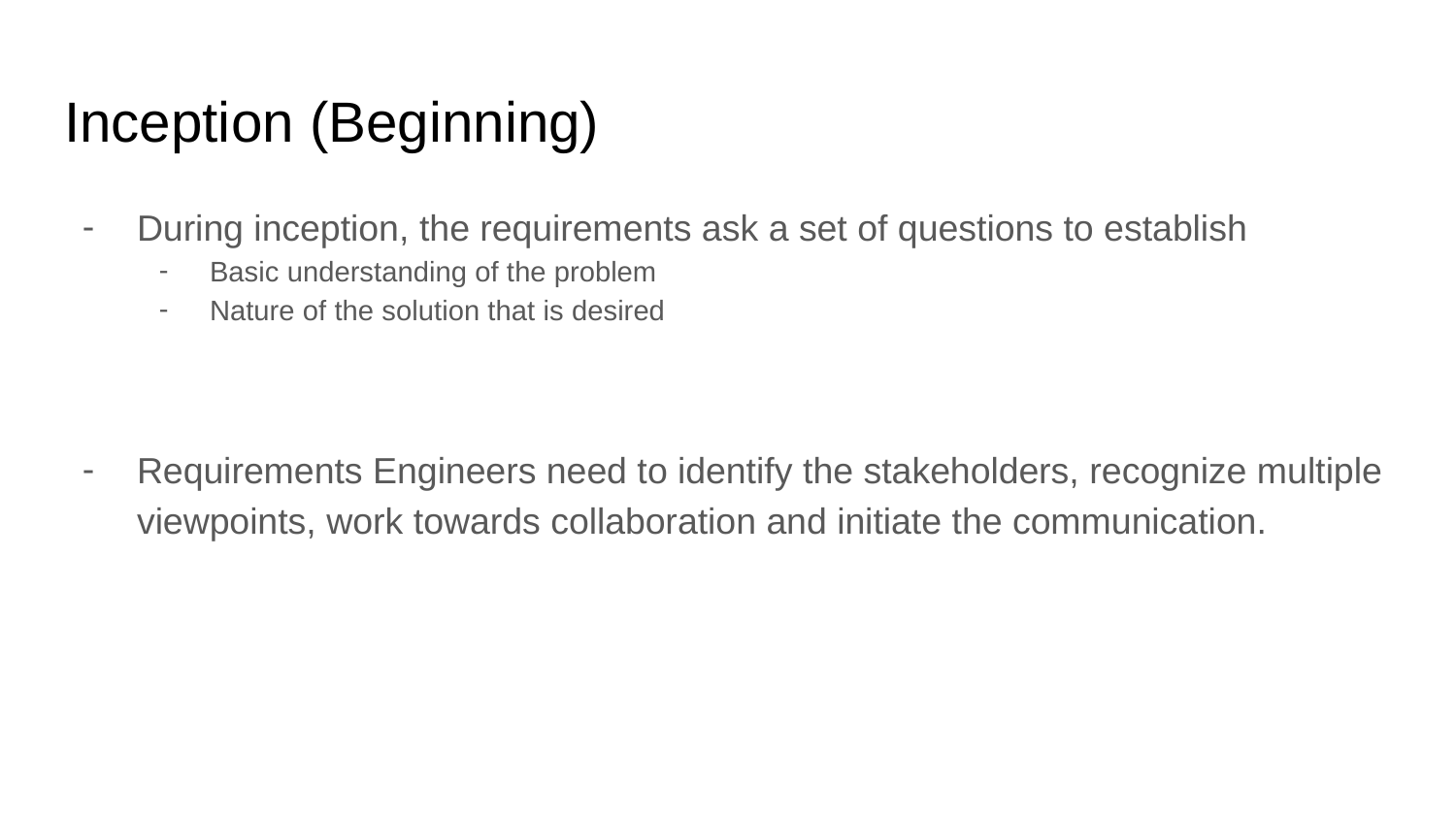

# Inception (Beginning)
During inception, the requirements ask a set of questions to establish
Basic understanding of the problem
Nature of the solution that is desired

Requirements Engineers need to identify the stakeholders, recognize multiple viewpoints, work towards collaboration and initiate the communication.